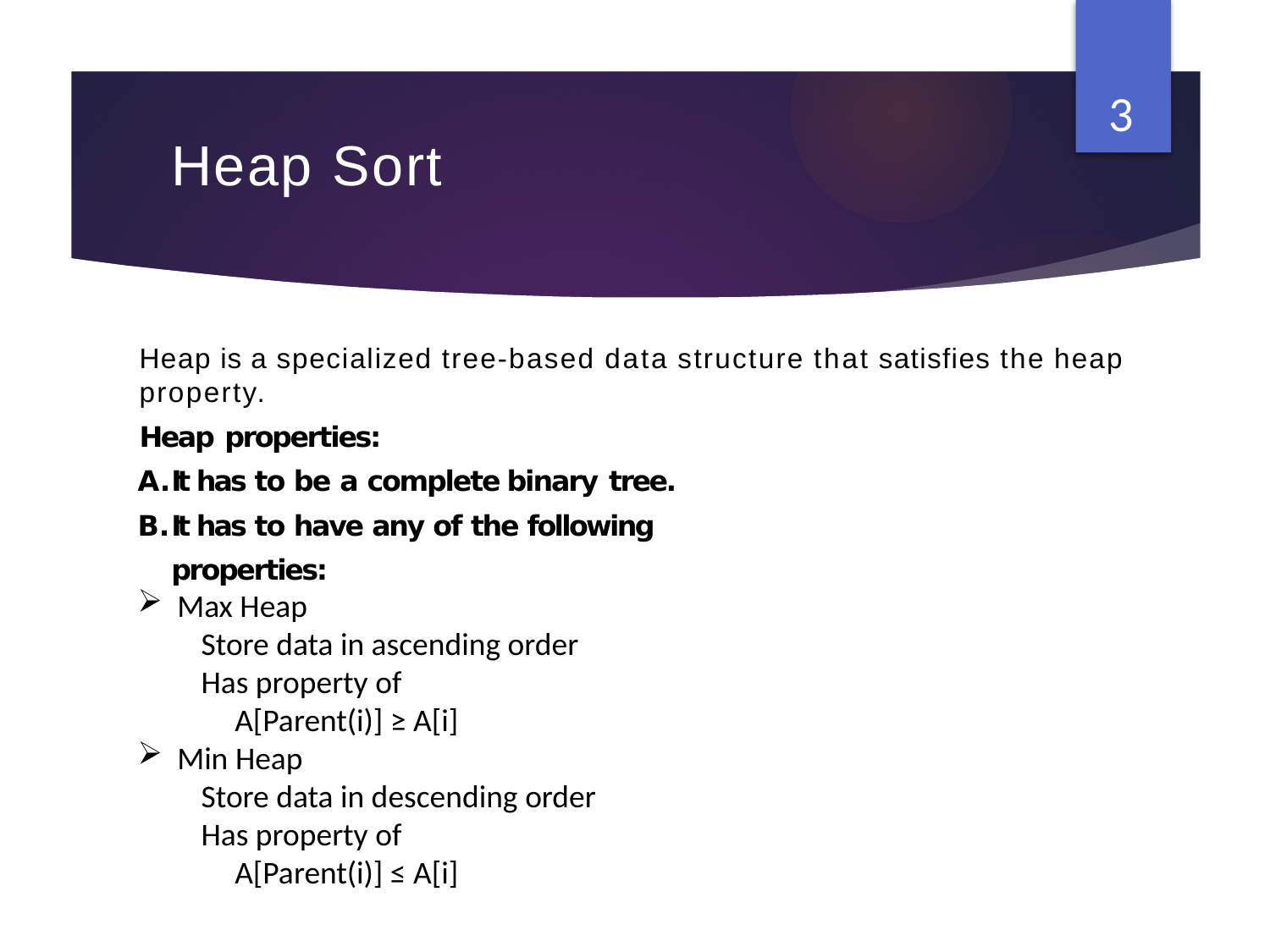

3
# Heap Sort
Heap is a specialized tree-based data structure that satisfies the heap
property.
Heap properties:
It has to be a complete binary tree.
It has to have any of the following properties:
Max Heap
Store data in ascending order
Has property of
	A[Parent(i)] ≥ A[i]
Min Heap
Store data in descending order
Has property of
	A[Parent(i)] ≤ A[i]